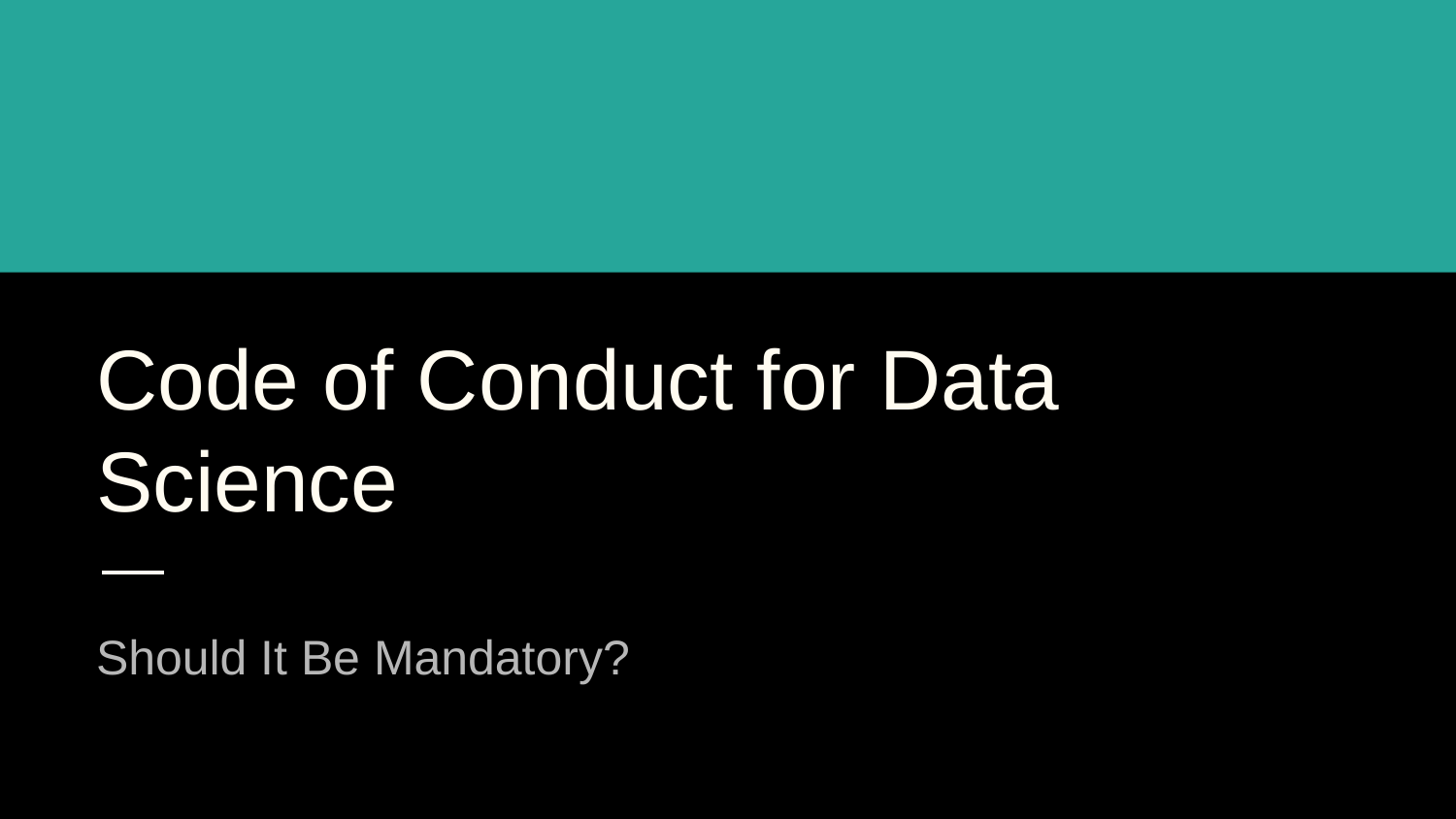

# Code of Conduct for Data Science
Should It Be Mandatory?